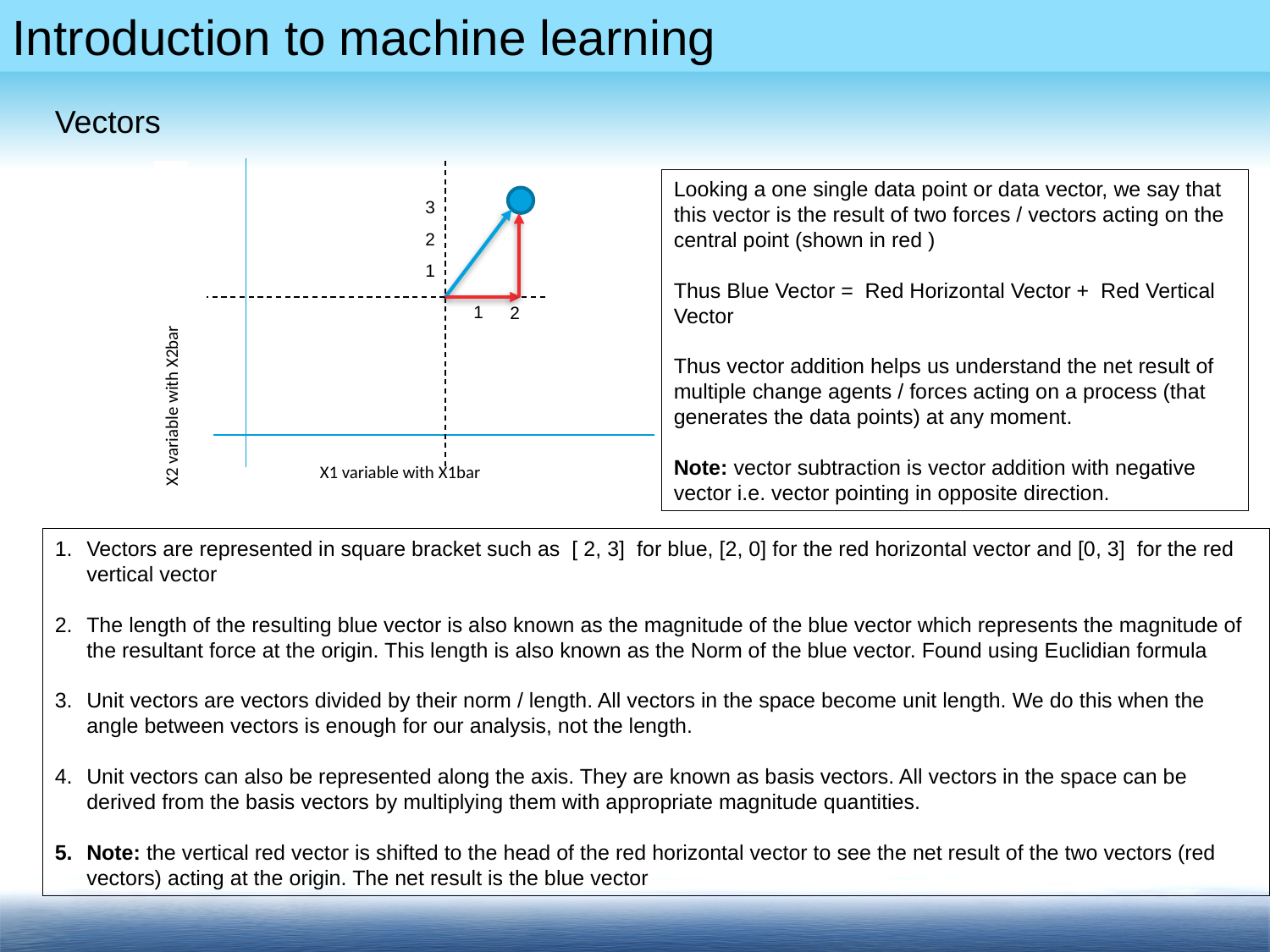

Vectors

3
2
1
1
2
X2 variable with X2bar
Looking a one single data point or data vector, we say that this vector is the result of two forces / vectors acting on the central point (shown in red )

Thus Blue Vector =  Red Horizontal Vector +  Red Vertical Vector

Thus vector addition helps us understand the net result of multiple change agents / forces acting on a process (that generates the data points) at any moment.

Note: vector subtraction is vector addition with negative vector i.e. vector pointing in opposite direction.

X1 variable with X1bar
Vectors are represented in square bracket such as  [ 2, 3]  for blue, [2, 0] for the red horizontal vector and [0, 3]  for the red vertical vector

The length of the resulting blue vector is also known as the magnitude of the blue vector which represents the magnitude of the resultant force at the origin. This length is also known as the Norm of the blue vector. Found using Euclidian formula

Unit vectors are vectors divided by their norm / length. All vectors in the space become unit length. We do this when the angle between vectors is enough for our analysis, not the length.

Unit vectors can also be represented along the axis. They are known as basis vectors. All vectors in the space can be derived from the basis vectors by multiplying them with appropriate magnitude quantities.

Note: the vertical red vector is shifted to the head of the red horizontal vector to see the net result of the two vectors (red vectors) acting at the origin. The net result is the blue vector